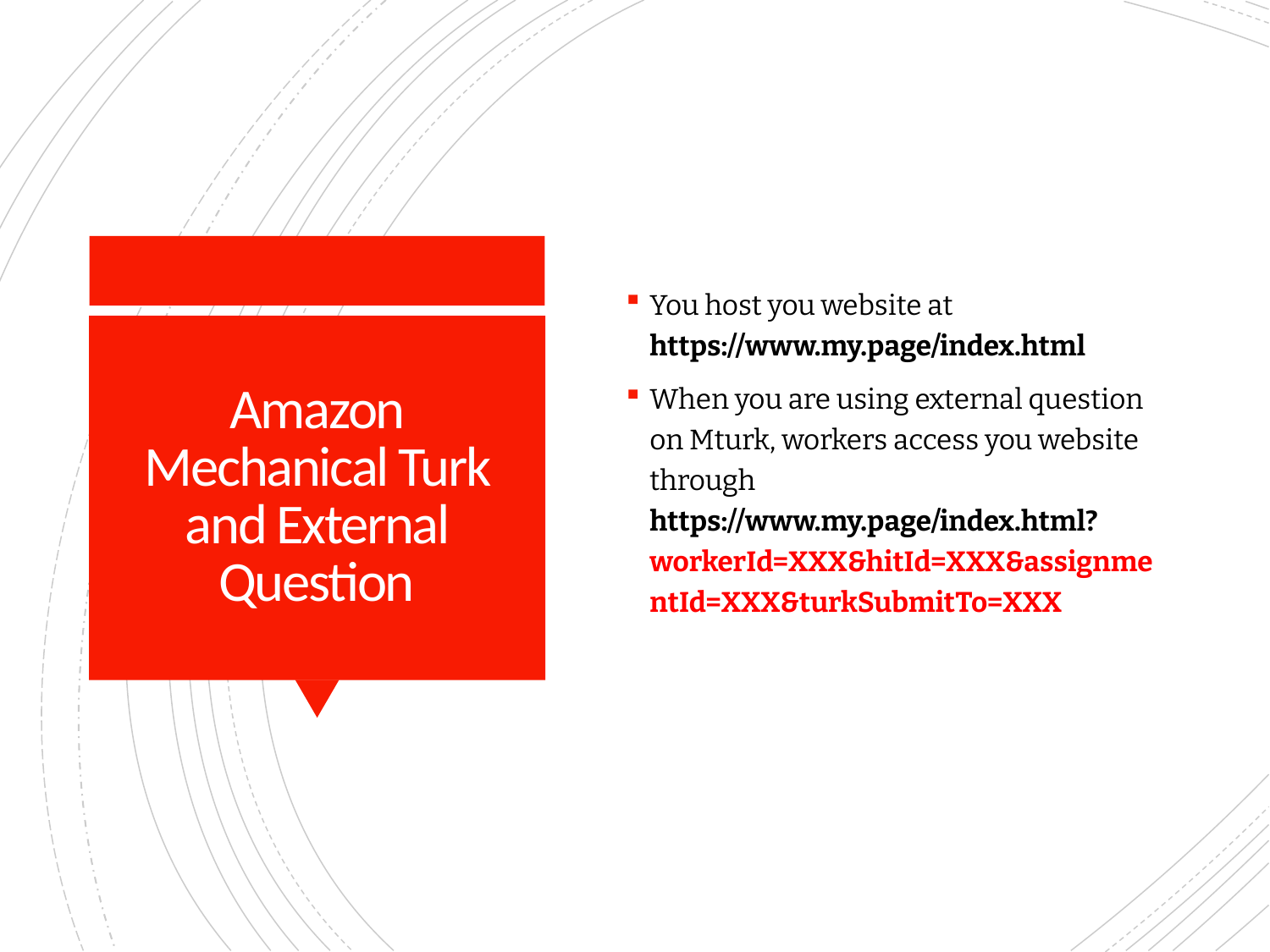

You host you website at https://www.my.page/index.html
When you are using external question on Mturk, workers access you website through
https://www.my.page/index.html?workerId=XXX&hitId=XXX&assignmentId=XXX&turkSubmitTo=XXX

# Amazon Mechanical Turk and External Question